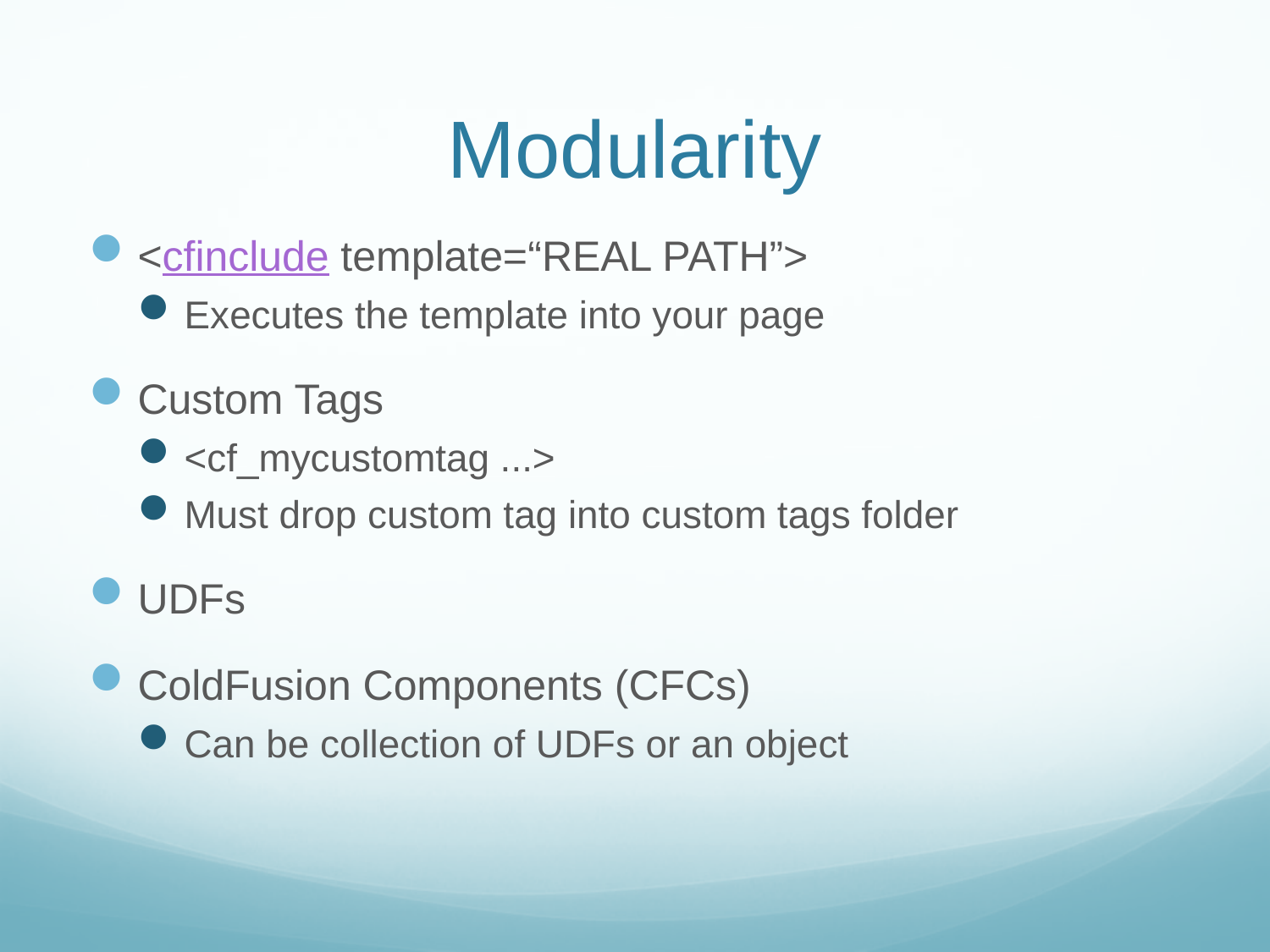

# Modularity
<cfinclude template=“REAL PATH”>
Executes the template into your page
Custom Tags
<cf_mycustomtag ...>
Must drop custom tag into custom tags folder
UDFs
ColdFusion Components (CFCs)
Can be collection of UDFs or an object